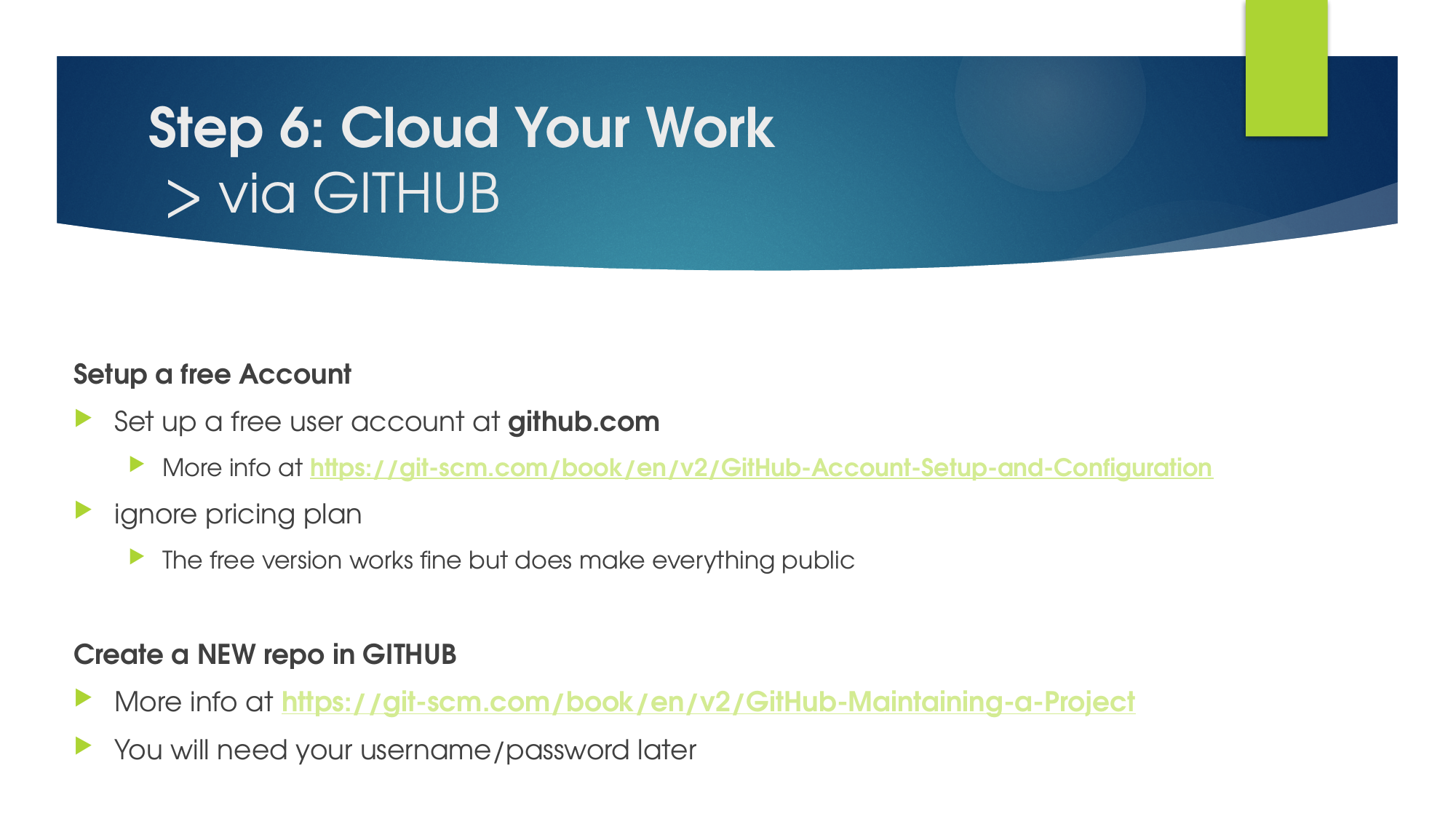

# Step 6: Cloud Your Work > via GITHUB

Setup a free Account
Set up a free user account at github.com
More info at https://git-scm.com/book/en/v2/GitHub-Account-Setup-and-Configuration
ignore pricing plan
The free version works fine but does make everything public

Create a NEW repo in GITHUB
More info at https://git-scm.com/book/en/v2/GitHub-Maintaining-a-Project
You will need your username/password later